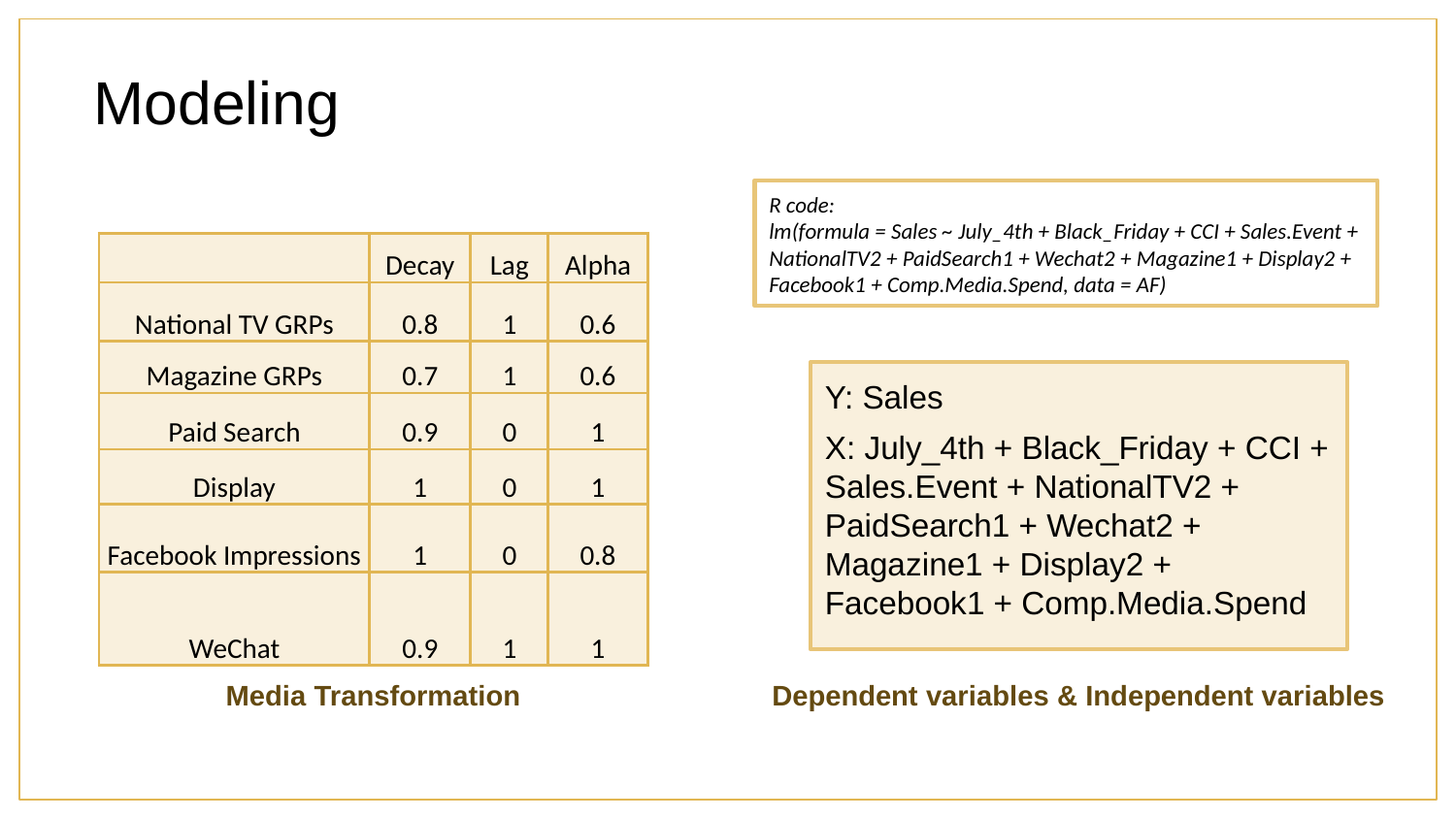

# Modeling

R code:
lm(formula = Sales ~ July_4th + Black_Friday + CCI + Sales.Event + NationalTV2 + PaidSearch1 + Wechat2 + Magazine1 + Display2 + Facebook1 + Comp.Media.Spend, data = AF)
|  | Decay | Lag | Alpha |
| --- | --- | --- | --- |
| National TV GRPs | 0.8 | 1 | 0.6 |
| Magazine GRPs | 0.7 | 1 | 0.6 |
| Paid Search | 0.9 | 0 | 1 |
| Display | 1 | 0 | 1 |
| Facebook Impressions | 1 | 0 | 0.8 |
| WeChat | 0.9 | 1 | 1 |
Y: Sales
X: July_4th + Black_Friday + CCI + Sales.Event + NationalTV2 + PaidSearch1 + Wechat2 + Magazine1 + Display2 + Facebook1 + Comp.Media.Spend

Media Transformation
Dependent variables & Independent variables